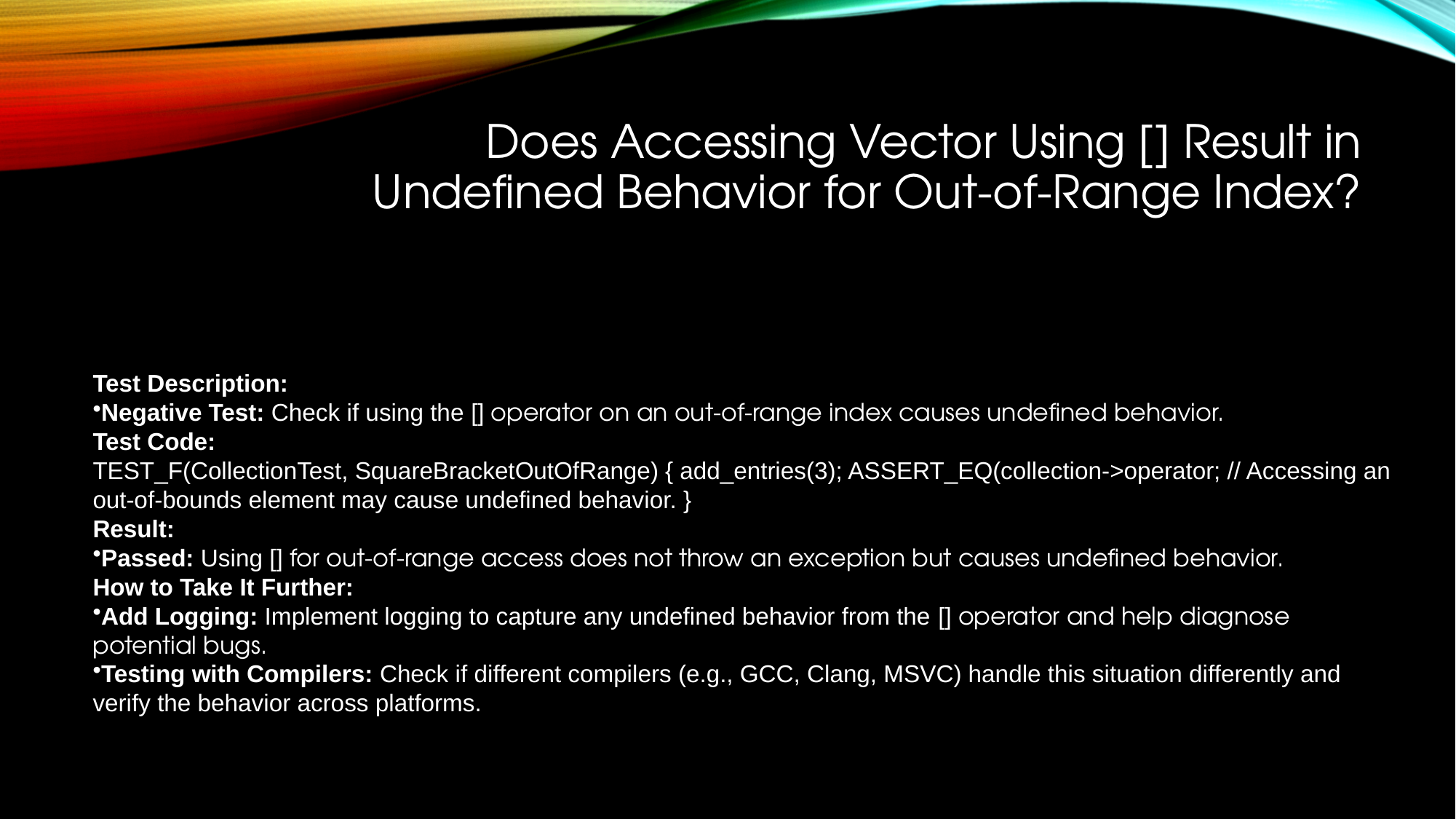

# Does Accessing Vector Using [] Result in Undefined Behavior for Out-of-Range Index?
Test Description:
Negative Test: Check if using the [] operator on an out-of-range index causes undefined behavior.
Test Code:
TEST_F(CollectionTest, SquareBracketOutOfRange) { add_entries(3); ASSERT_EQ(collection->operator; // Accessing an out-of-bounds element may cause undefined behavior. }
Result:
Passed: Using [] for out-of-range access does not throw an exception but causes undefined behavior.
How to Take It Further:
Add Logging: Implement logging to capture any undefined behavior from the [] operator and help diagnose potential bugs.
Testing with Compilers: Check if different compilers (e.g., GCC, Clang, MSVC) handle this situation differently and verify the behavior across platforms.